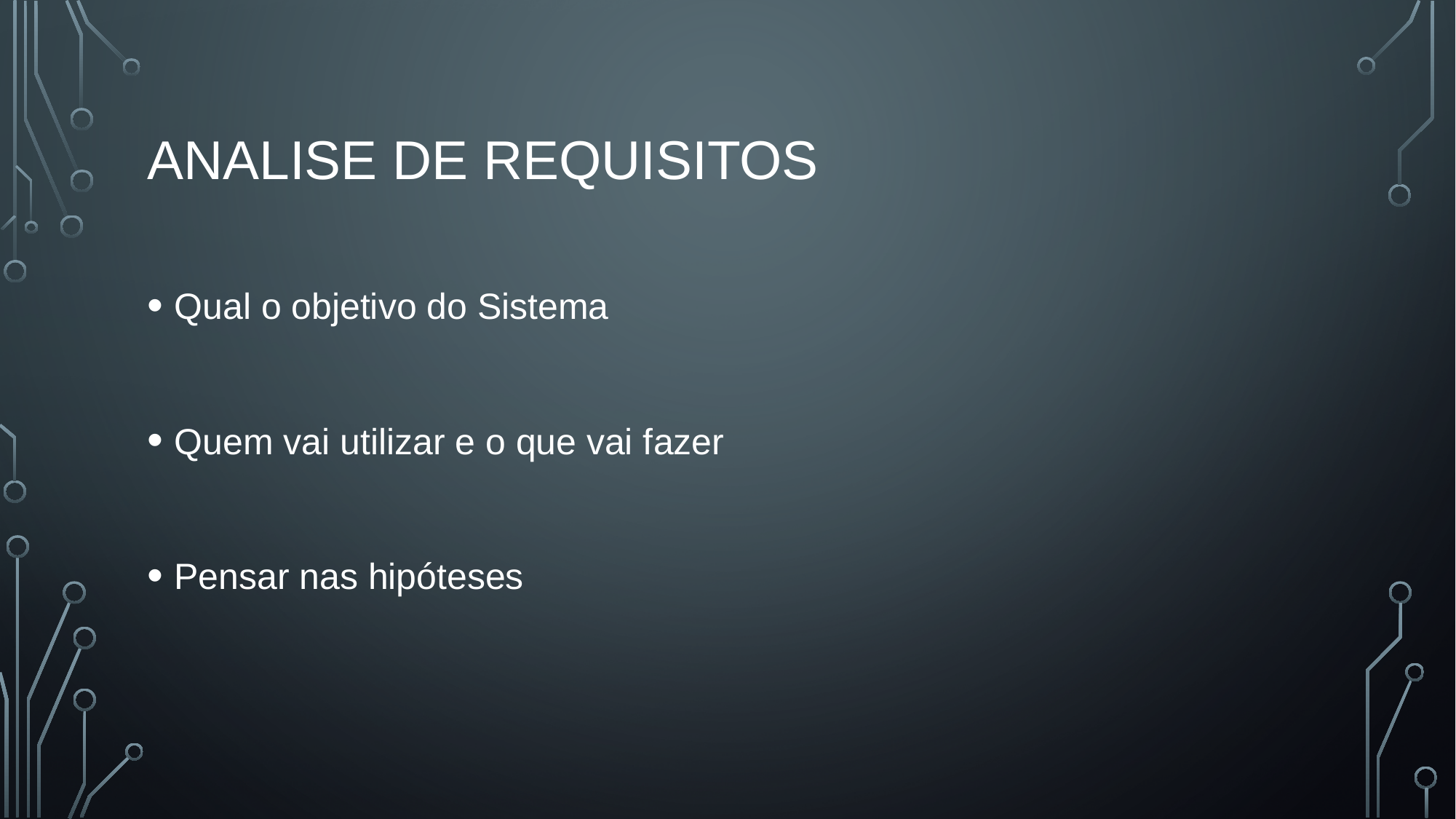

# Analise de requisitos
Qual o objetivo do Sistema

Quem vai utilizar e o que vai fazer

Pensar nas hipóteses